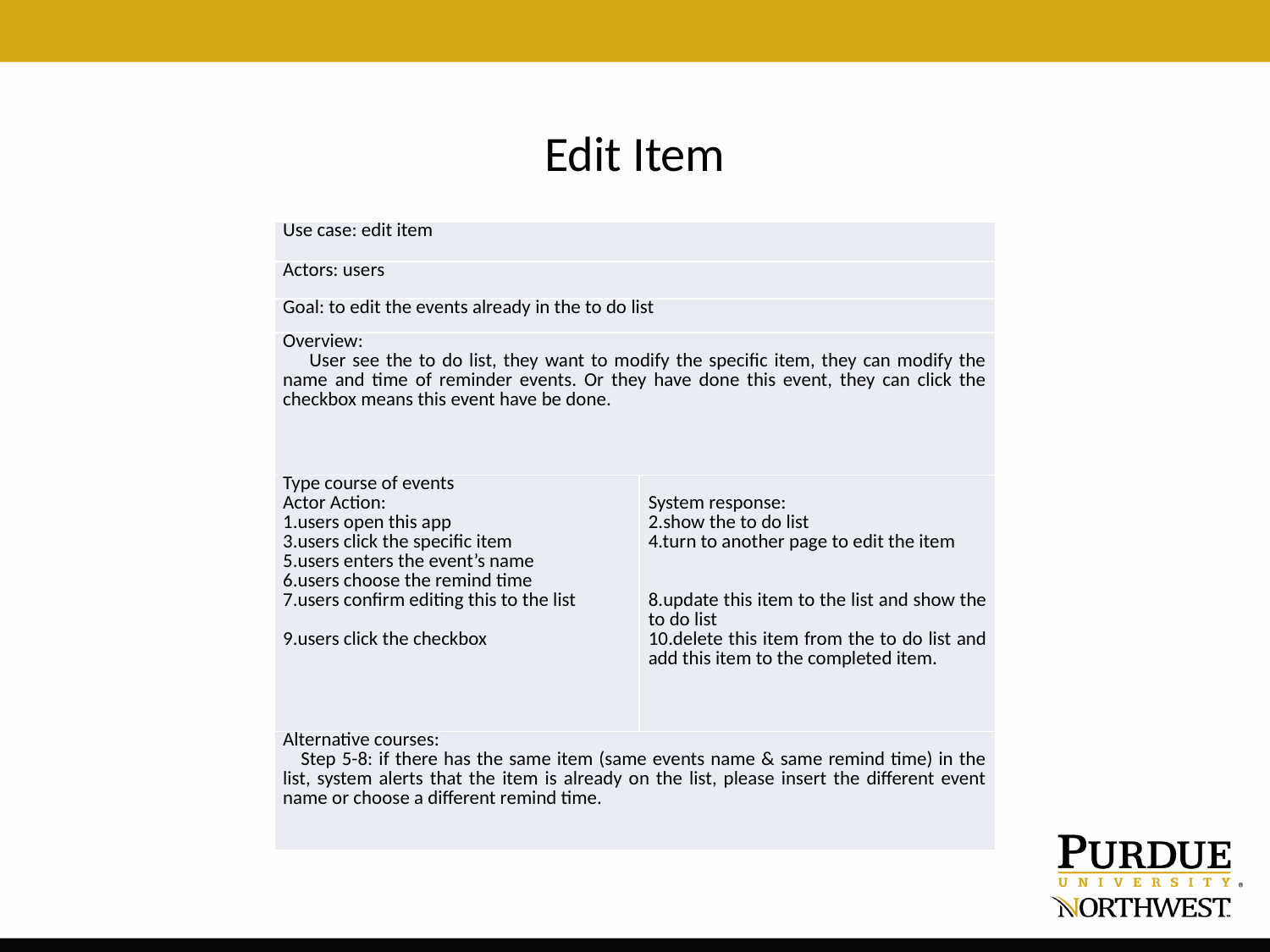

Edit Item
| Use case: edit item |  |
| --- | --- |
| Actors: users |  |
| Goal: to edit the events already in the to do list |  |
| Overview: User see the to do list, they want to modify the specific item, they can modify the name and time of reminder events. Or they have done this event, they can click the checkbox means this event have be done. |  |
| Type course of events Actor Action: 1.users open this app 3.users click the specific item 5.users enters the event’s name 6.users choose the remind time 7.users confirm editing this to the list   9.users click the checkbox | System response: 2.show the to do list 4.turn to another page to edit the item     8.update this item to the list and show the to do list 10.delete this item from the to do list and add this item to the completed item. |
| Alternative courses: Step 5-8: if there has the same item (same events name & same remind time) in the list, system alerts that the item is already on the list, please insert the different event name or choose a different remind time. |  |